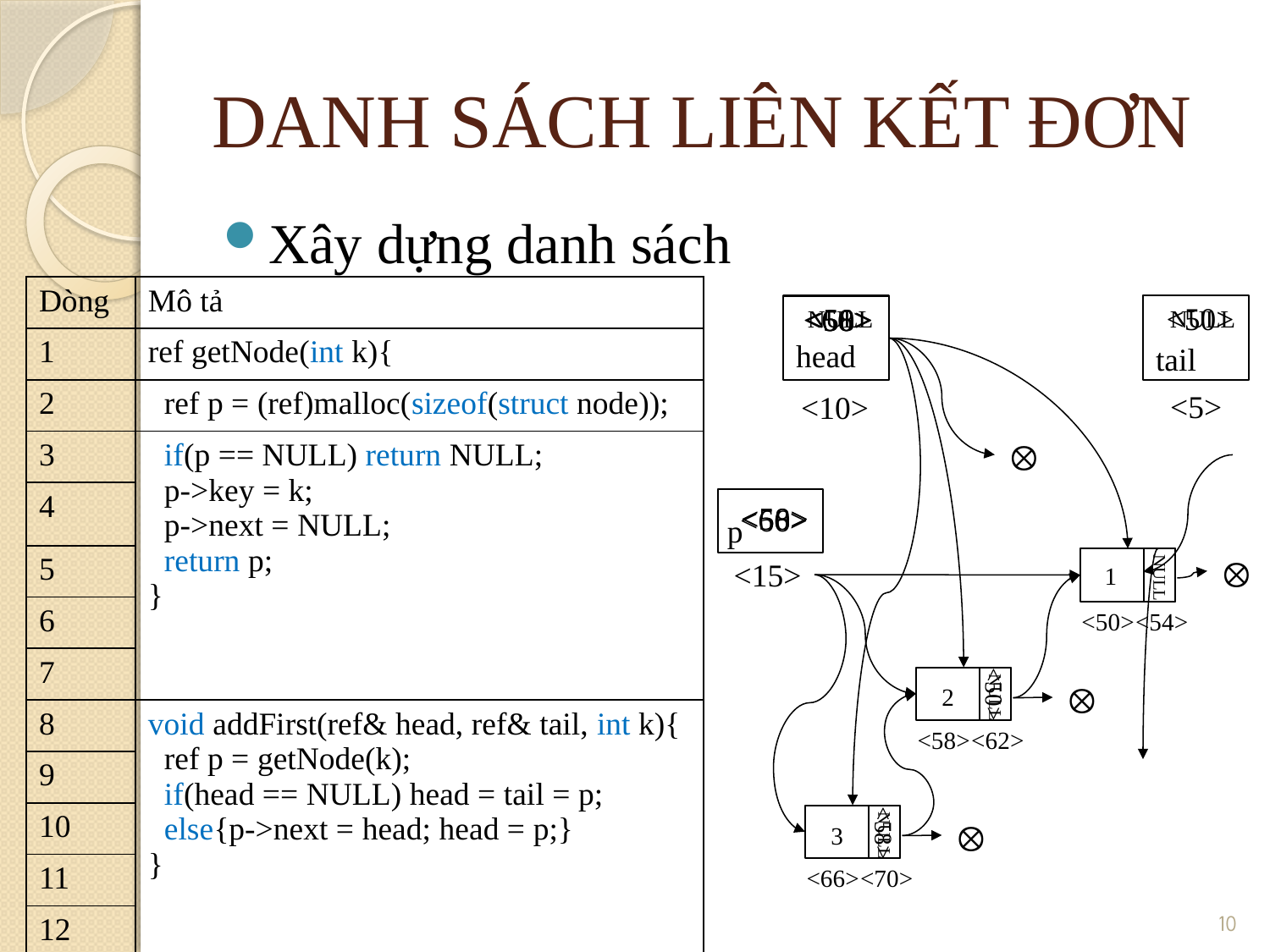

DANH SÁCH LIÊN KẾT ĐƠN
Xây dựng danh sách
| Dòng | Mô tả |
| --- | --- |
| 1 | ref getNode(int k){ |
| 2 | ref p = (ref)malloc(sizeof(struct node)); |
| 3 | if(p == NULL) return NULL; p->key = k; p->next = NULL; return p; } |
| 4 |  |
| 5 |  |
| 6 |  |
| 7 |  |
| 8 | void addFirst(ref& head, ref& tail, int k){ ref p = getNode(k); if(head == NULL) head = tail = p; else{p->next = head; head = p;} } |
| 9 |  |
| 10 |  |
| 11 |  |
| 12 |  |
<50>
<66>
<50>
<58>

NULL
NULL
head
tail

<5>
<10>
⊗

<50>
<58>
<66>
p
⊗

<15>
1
NULL

<50>
<54>
⊗

<50>
2
NULL

<58>
<62>
⊗

<58>
3
NULL

<66>
<70>
10